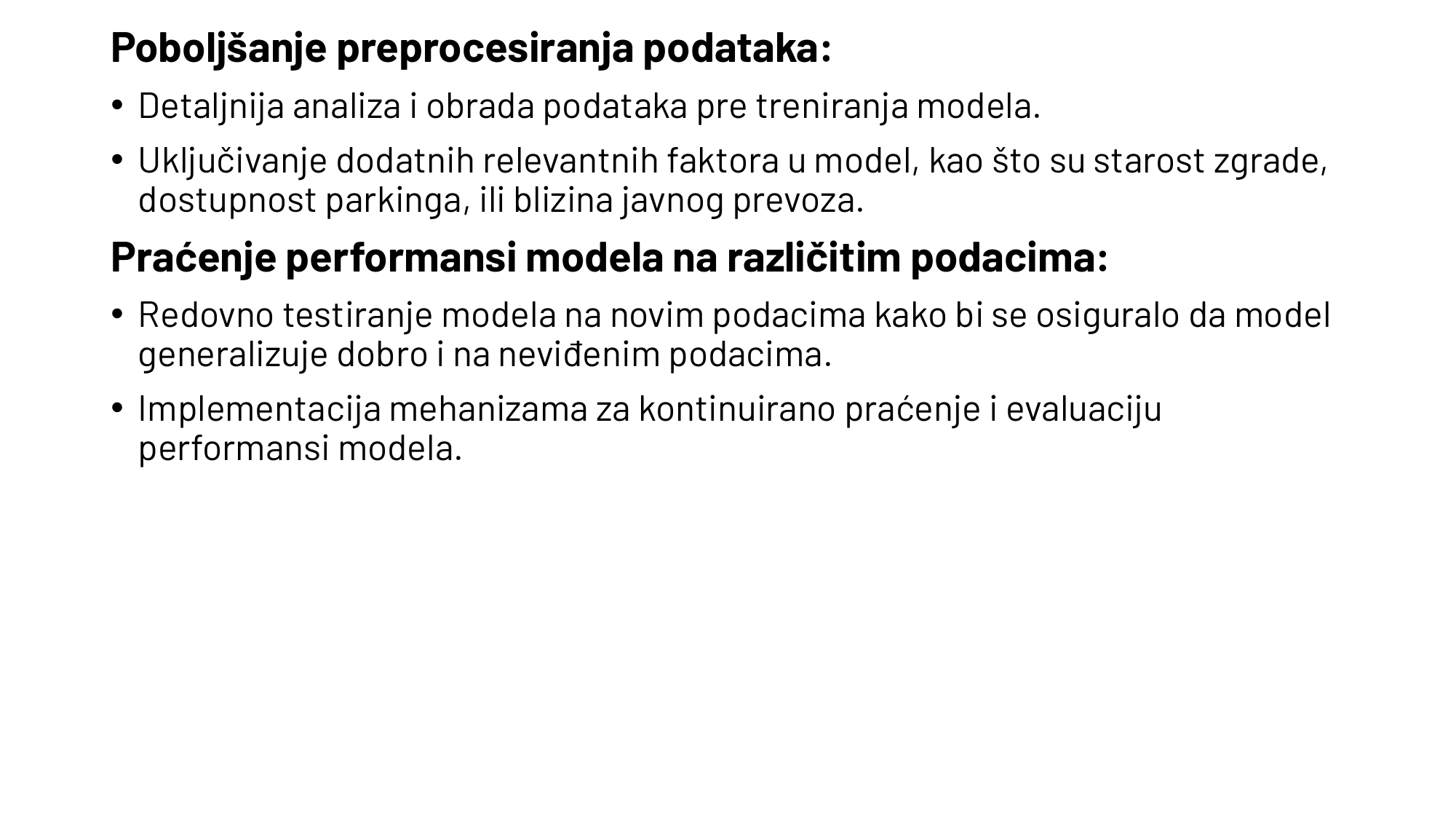

Poboljšanje preprocesiranja podataka:
Detaljnija analiza i obrada podataka pre treniranja modela.
Uključivanje dodatnih relevantnih faktora u model, kao što su starost zgrade, dostupnost parkinga, ili blizina javnog prevoza.
Praćenje performansi modela na različitim podacima:
Redovno testiranje modela na novim podacima kako bi se osiguralo da model generalizuje dobro i na neviđenim podacima.
Implementacija mehanizama za kontinuirano praćenje i evaluaciju performansi modela.